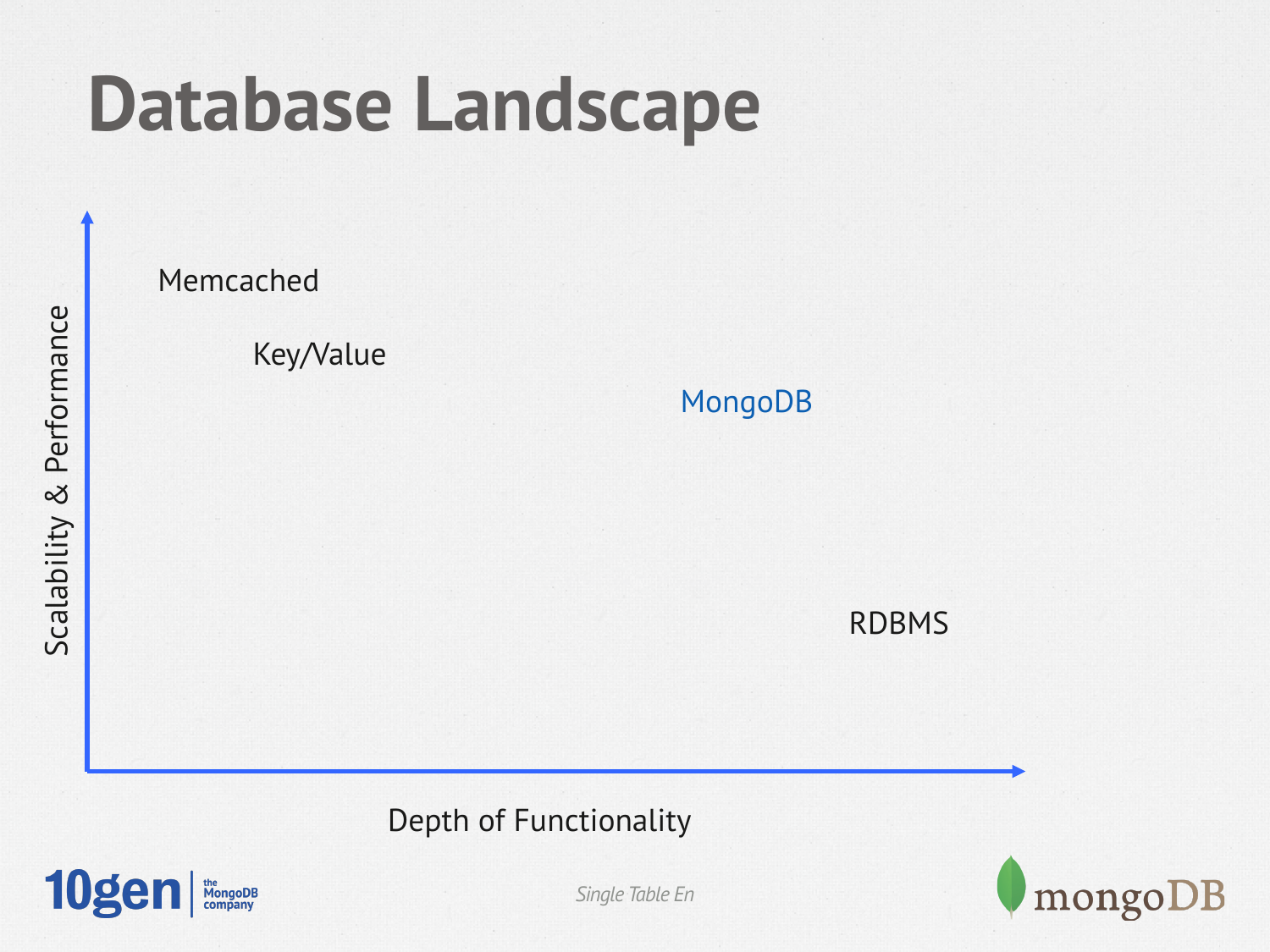

# Database Landscape
Memcached
Key/Value
Scalability & Performance
MongoDB
RDBMS
Depth of Functionality
Single Table En